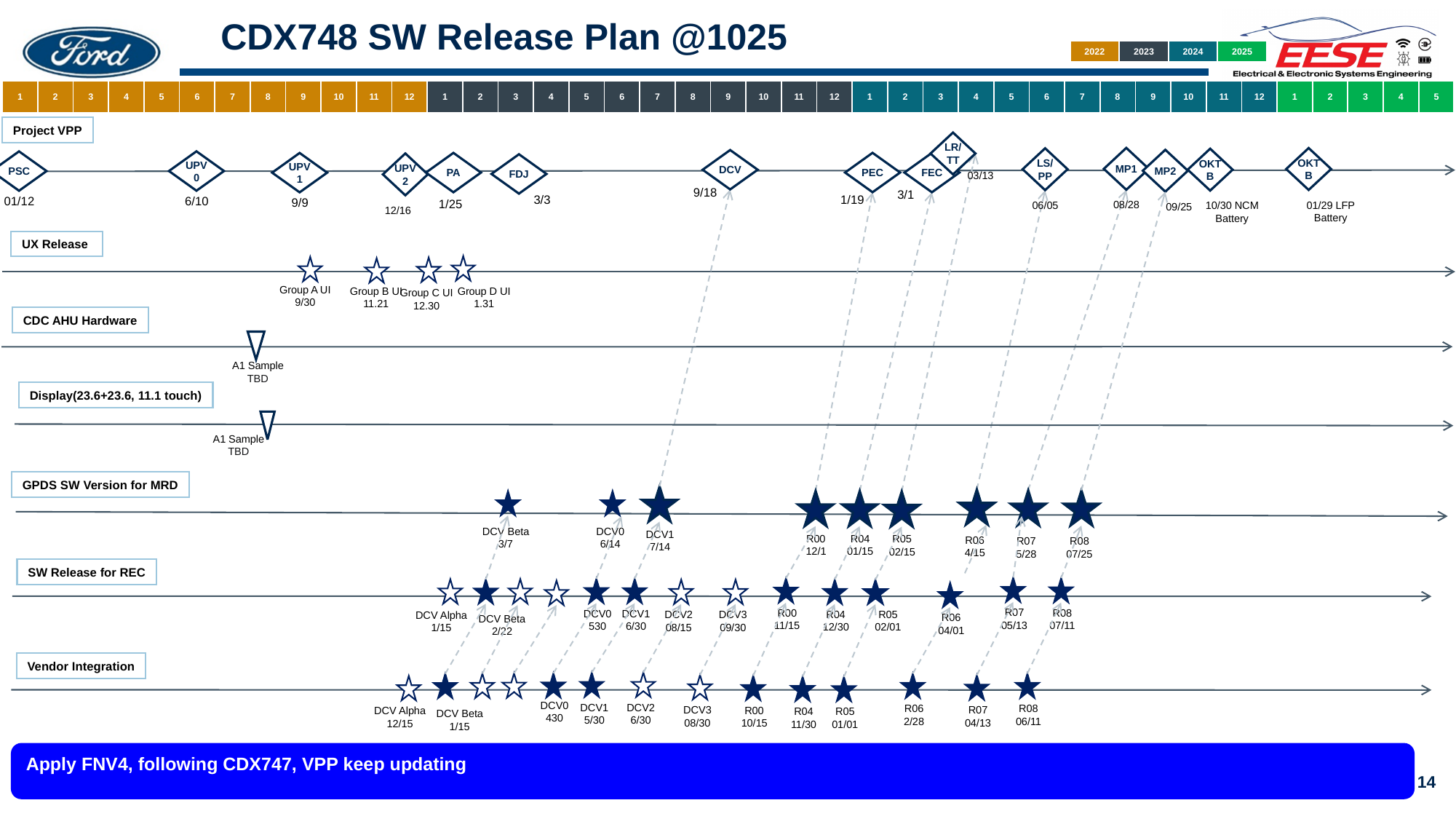

# CDX748 SW Release Plan @1025
| 2022 | 2023 | 2024 | 2025 |
| --- | --- | --- | --- |
| 1 | 2 | 3 | 4 | 5 | 6 | 7 | 8 | 9 | 10 | 11 | 12 | 1 | 2 | 3 | 4 | 5 | 6 | 7 | 8 | 9 | 10 | 11 | 12 | 1 | 2 | 3 | 4 | 5 | 6 | 7 | 8 | 9 | 10 | 11 | 12 | 1 | 2 | 3 | 4 | 5 |
| --- | --- | --- | --- | --- | --- | --- | --- | --- | --- | --- | --- | --- | --- | --- | --- | --- | --- | --- | --- | --- | --- | --- | --- | --- | --- | --- | --- | --- | --- | --- | --- | --- | --- | --- | --- | --- | --- | --- | --- | --- |
Project VPP
LR/TT
03/13
MP1
08/28
OKTB
01/29 LFP Battery
LS/PP
06/05
OKTB
10/30 NCM Battery
MP2
09/25
DCV
9/18
UPV0
6/10
PSC
01/12
PEC
1/19
FEC
3/1
PA
1/25
UPV1
9/9
UPV2
12/16
FDJ
3/3
UX Release

Group A UI
9/30
Group B UI
11.21
Group D UI
1.31
Group C UI
12.30
CDC AHU Hardware

A1 Sample
TBD
Display(23.6+23.6, 11.1 touch)

A1 Sample
TBD
GPDS SW Version for MRD

DCV1
7/14

R06
4/15

R07
5/28

R08
07/25

R04
01/15

R00
12/1

DCV Beta
3/7

DCV0
6/14

R05
02/15
SW Release for REC

R07
05/13

R08
07/11

R00
11/15

DCV0
530

DCV1
6/30

DCV Alpha
1/15

DCV Beta
2/22

R04
12/30

DCV2
08/15

DCV3
09/30

R05
02/01

R06
04/01
Vendor Integration

DCV2
6/30

DCV1
5/30

DCV0
430

R06
2/28

R08
06/11

DCV Beta
1/15

DCV3
08/30

R07
04/13

R00
10/15

DCV Alpha
12/15

R04
11/30

R05
01/01
Apply FNV4, following CDX747, VPP keep updating